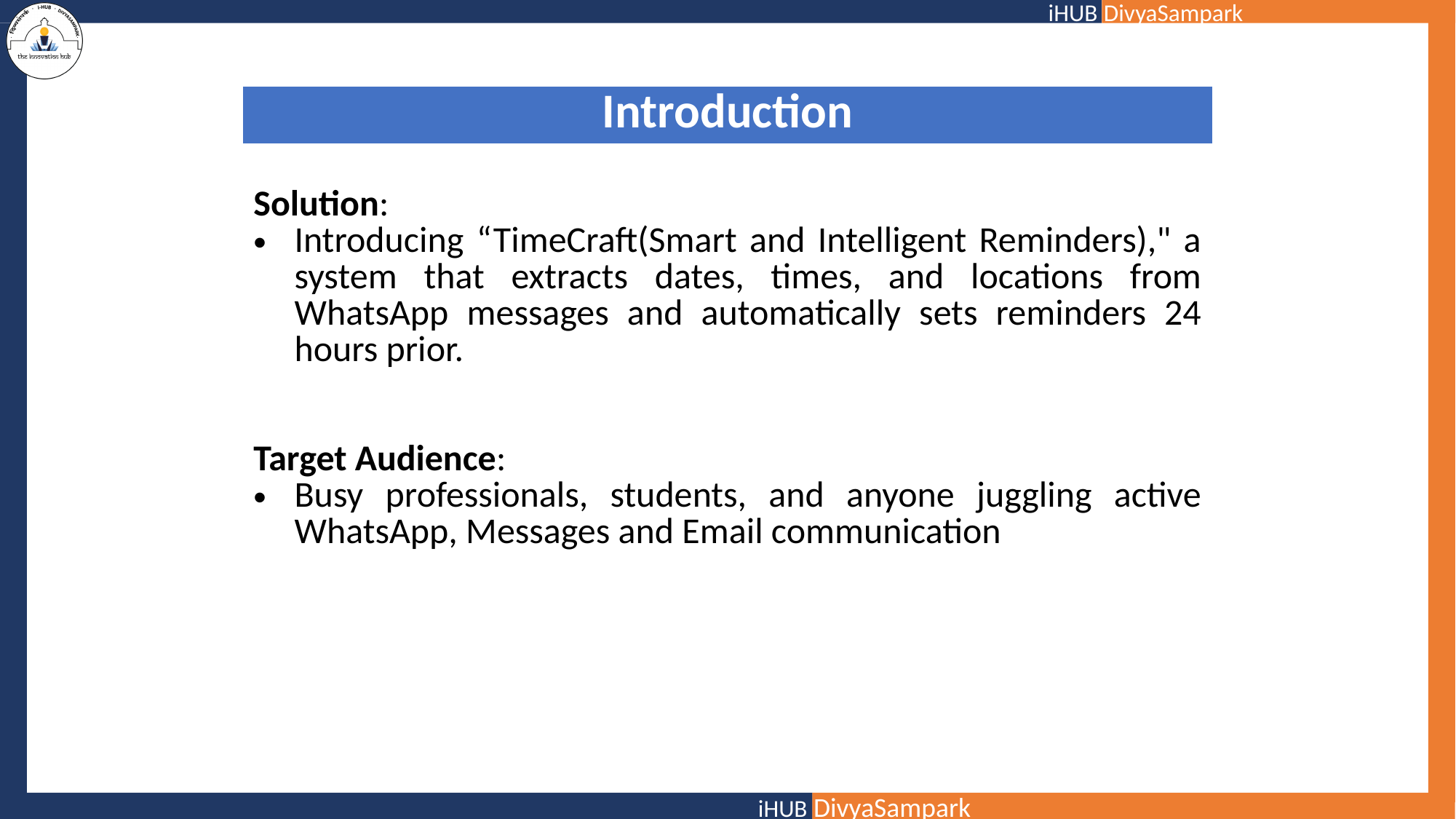

| Introduction |
| --- |
| Solution:  Introducing “TimeCraft(Smart and Intelligent Reminders)," a system that extracts dates, times, and locations from WhatsApp messages and automatically sets reminders 24 hours prior. Target Audience:  Busy professionals, students, and anyone juggling active WhatsApp, Messages and Email communication. |
| --- |